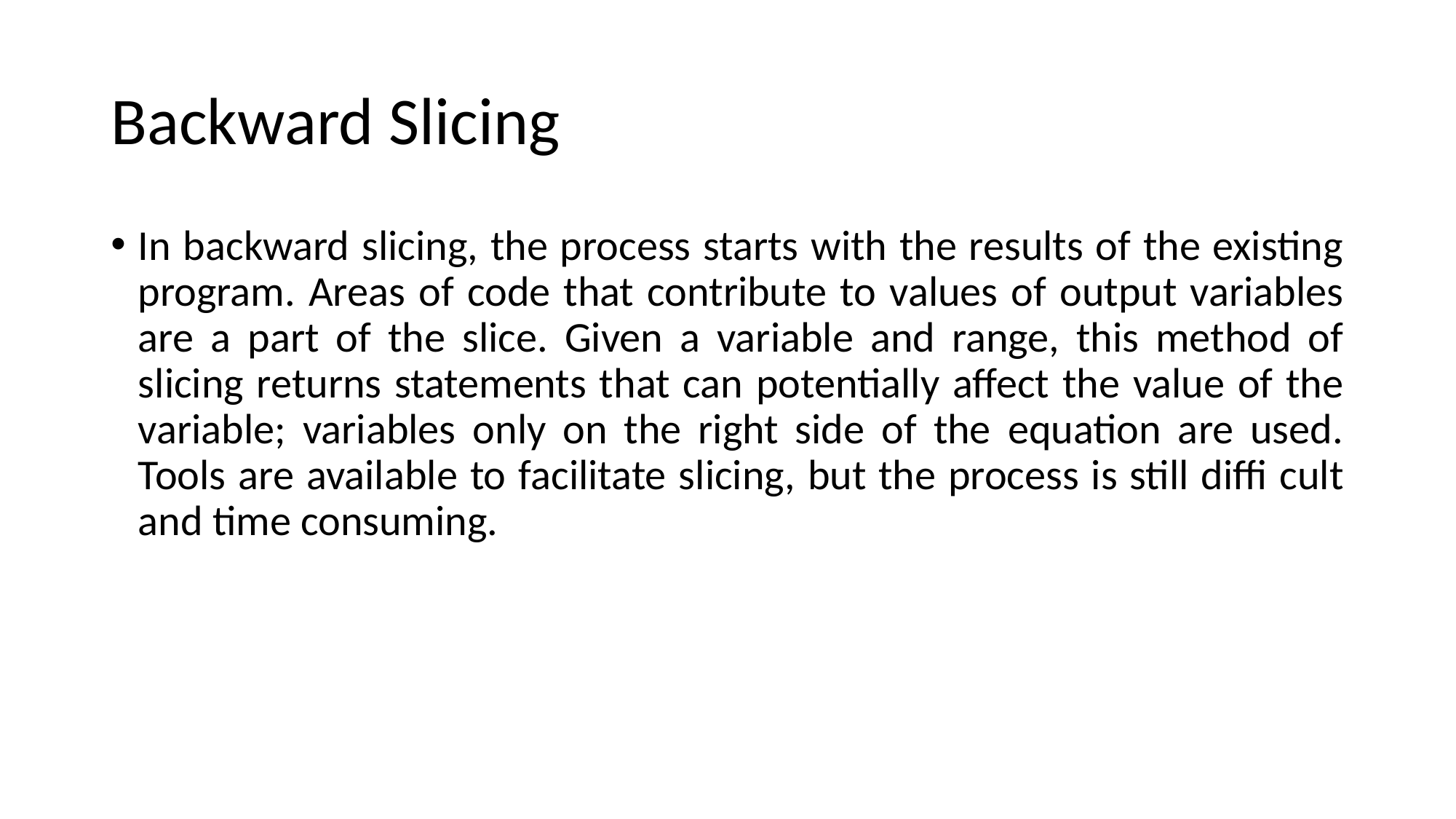

# Backward Slicing
In backward slicing, the process starts with the results of the existing program. Areas of code that contribute to values of output variables are a part of the slice. Given a variable and range, this method of slicing returns statements that can potentially affect the value of the variable; variables only on the right side of the equation are used. Tools are available to facilitate slicing, but the process is still diffi cult and time consuming.